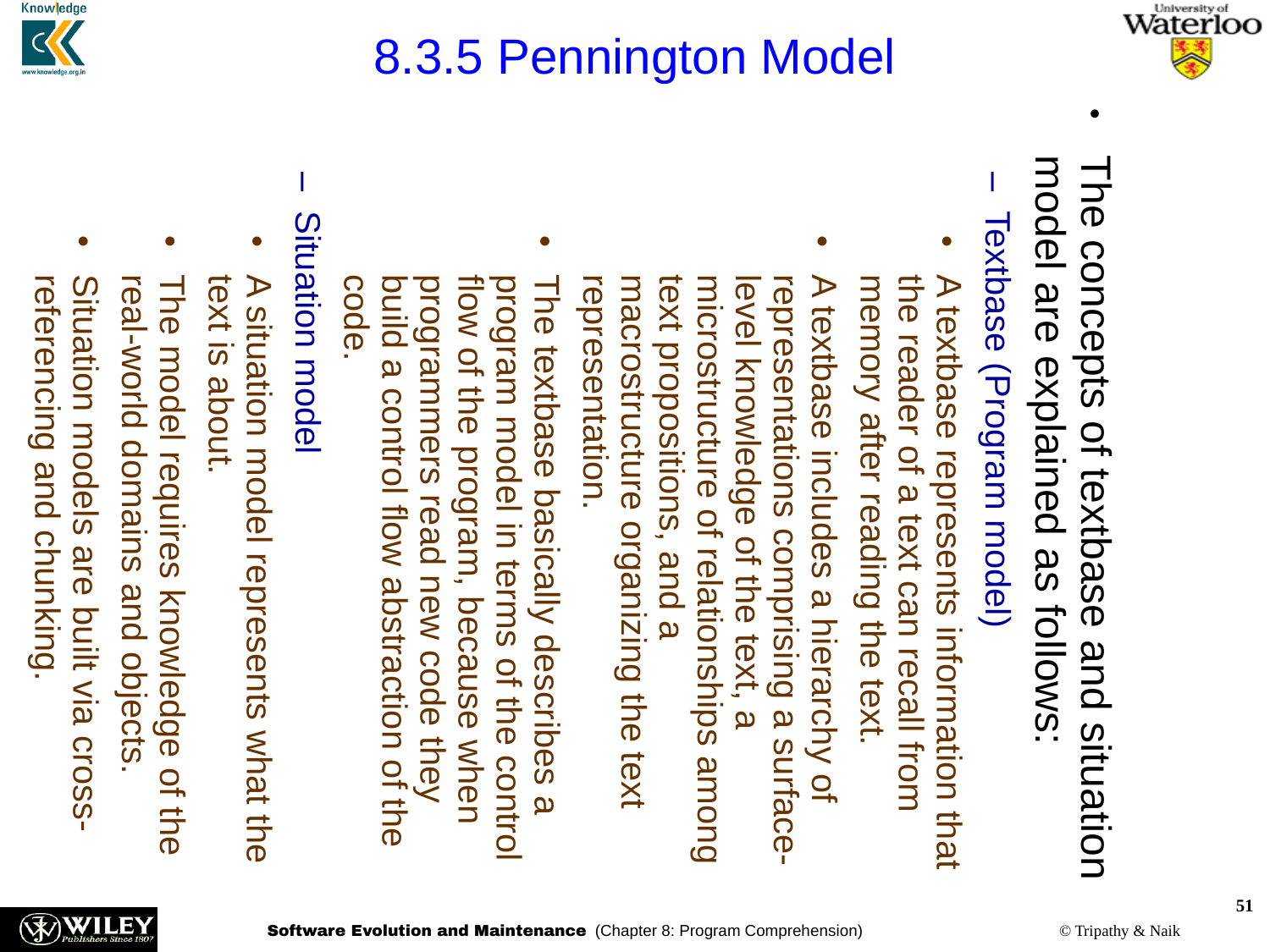

8.3.5 Pennington Model
The concepts of textbase and situation model are explained as follows:
Textbase (Program model)
A textbase represents information that the reader of a text can recall from memory after reading the text.
A textbase includes a hierarchy of representations comprising a surface-level knowledge of the text, a microstructure of relationships among text propositions, and a macrostructure organizing the text representation.
The textbase basically describes a program model in terms of the control flow of the program, because when programmers read new code they build a control flow abstraction of the code.
Situation model
A situation model represents what the text is about.
The model requires knowledge of the real-world domains and objects.
Situation models are built via cross-referencing and chunking.
51